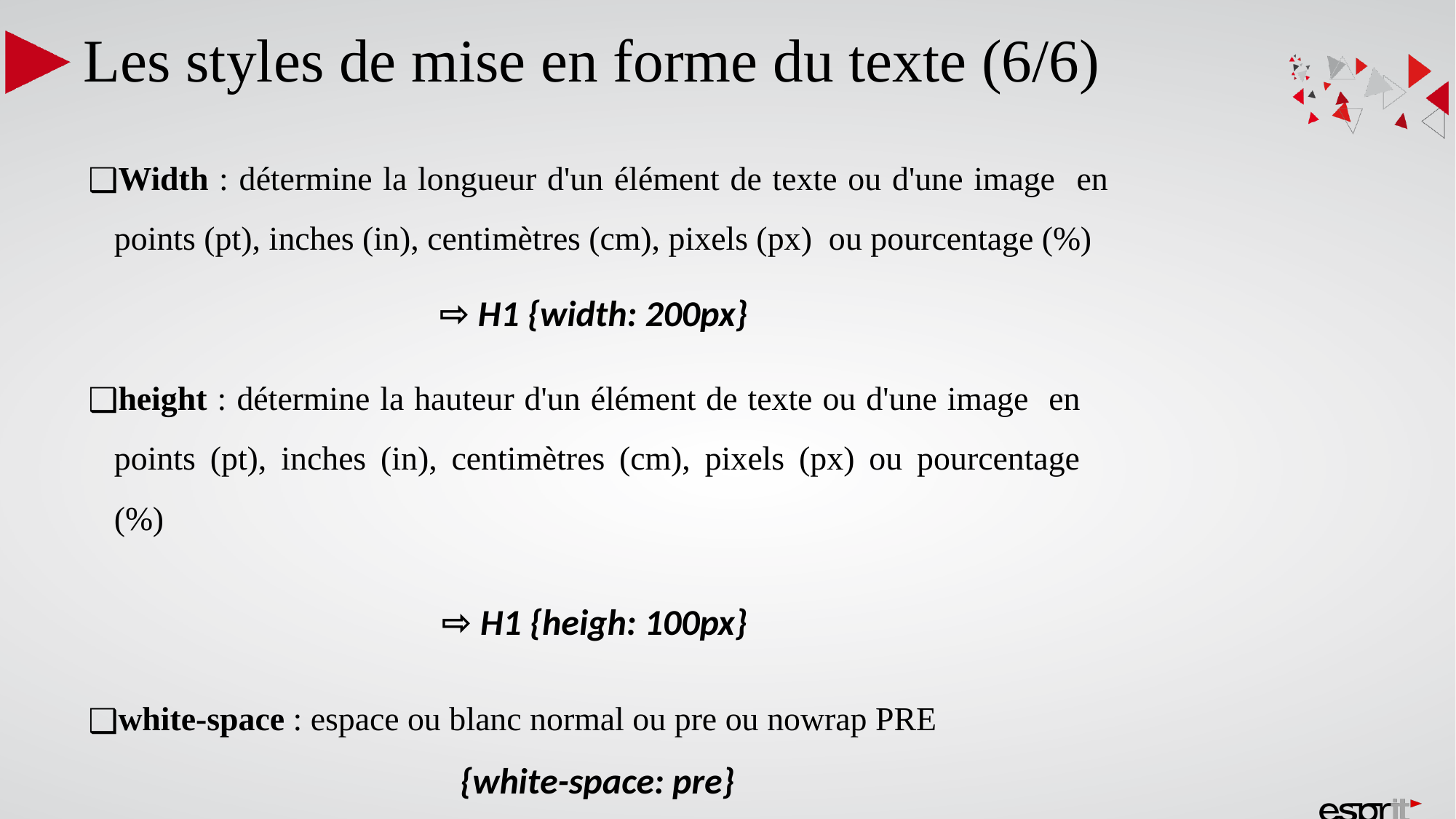

Les styles de mise en forme du texte (6/6)
Width : détermine la longueur d'un élément de texte ou d'une image  en points (pt), inches (in), centimètres (cm), pixels (px)  ou pourcentage (%)
⇨ H1 {width: 200px}
height : détermine la hauteur d'un élément de texte ou d'une image  en points (pt), inches (in), centimètres (cm), pixels (px) ou pourcentage (%)
⇨ H1 {heigh: 100px}
white-space : espace ou blanc normal ou pre ou nowrap PRE
{white-space: pre}